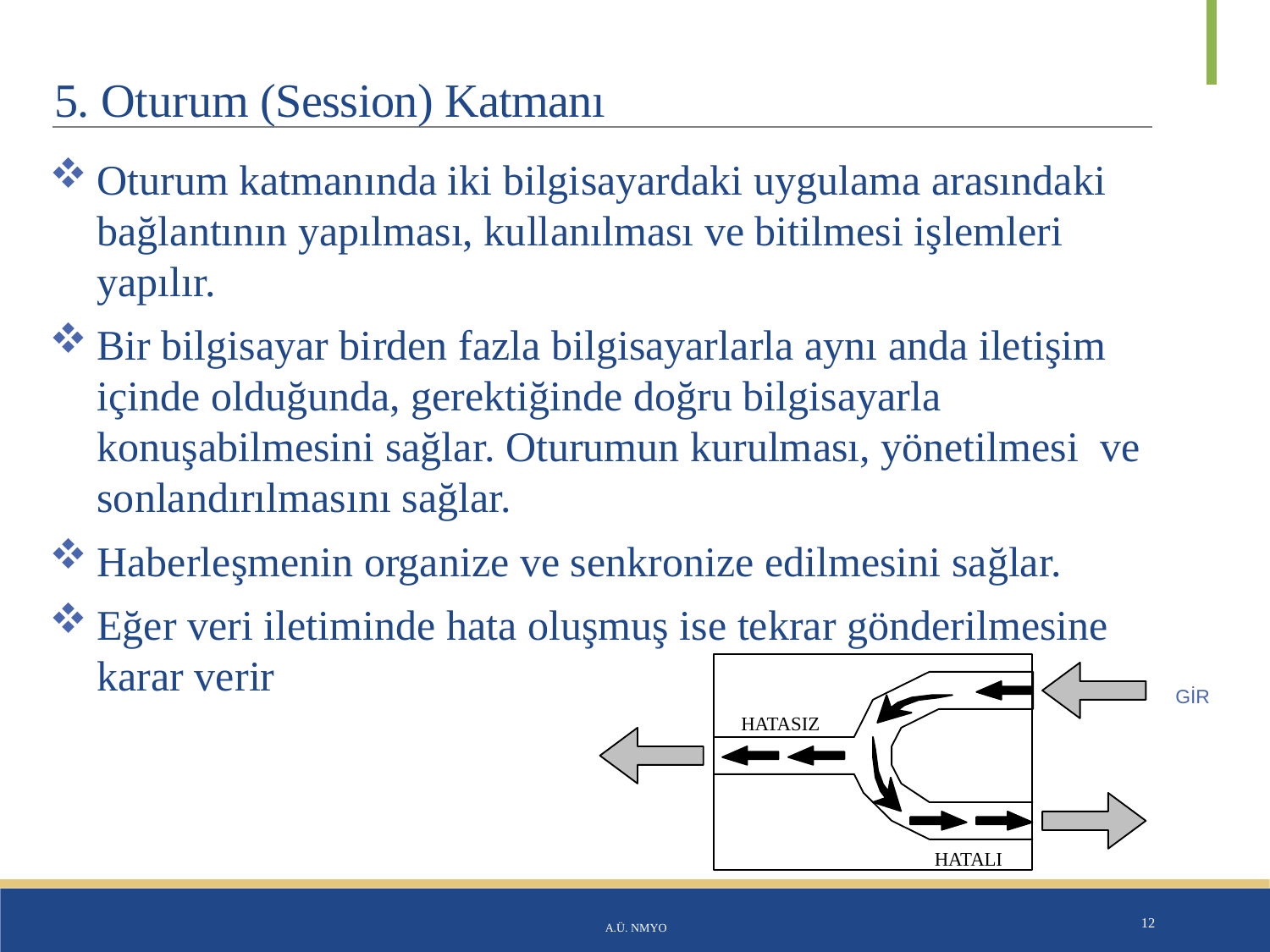

# 5. Oturum (Session) Katmanı
Oturum katmanında iki bilgisayardaki uygulama arasındaki  bağlantının yapılması, kullanılması ve bitilmesi işlemleri  yapılır.
Bir bilgisayar birden fazla bilgisayarlarla aynı anda iletişim  içinde olduğunda, gerektiğinde doğru bilgisayarla  konuşabilmesini sağlar. Oturumun kurulması, yönetilmesi  ve sonlandırılmasını sağlar.
Haberleşmenin organize ve senkronize edilmesini sağlar.
Eğer veri iletiminde hata oluşmuş ise tekrar gönderilmesine karar verir

HATASIZ

HATALI

GİR

A.Ü. NMYO
12